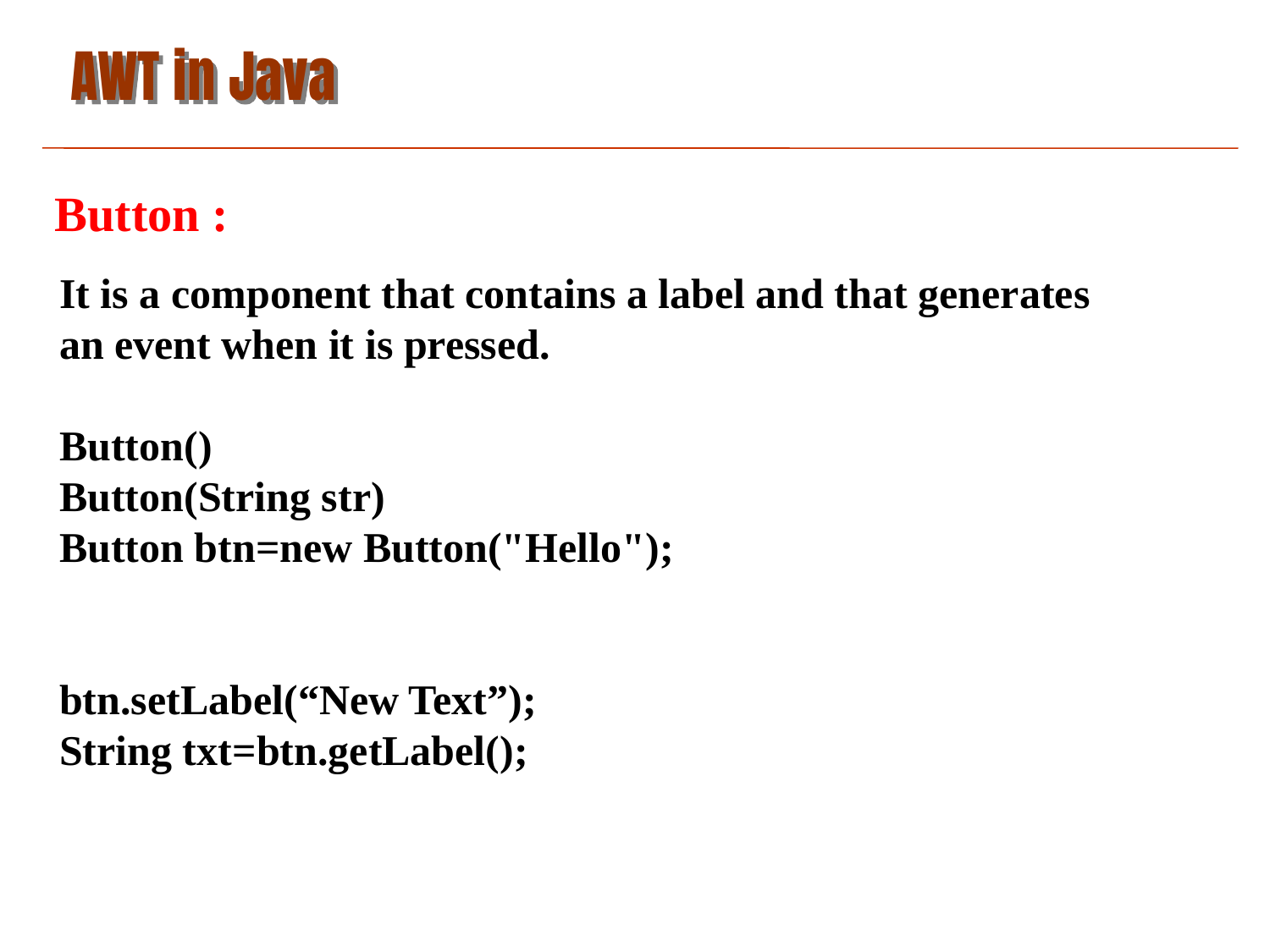

AWT in Java

Button :
It is a component that contains a label and that generates
an event when it is pressed.

Button()
Button(String str)
Button btn=new Button("Hello");

btn.setLabel(“New Text”);
String txt=btn.getLabel();